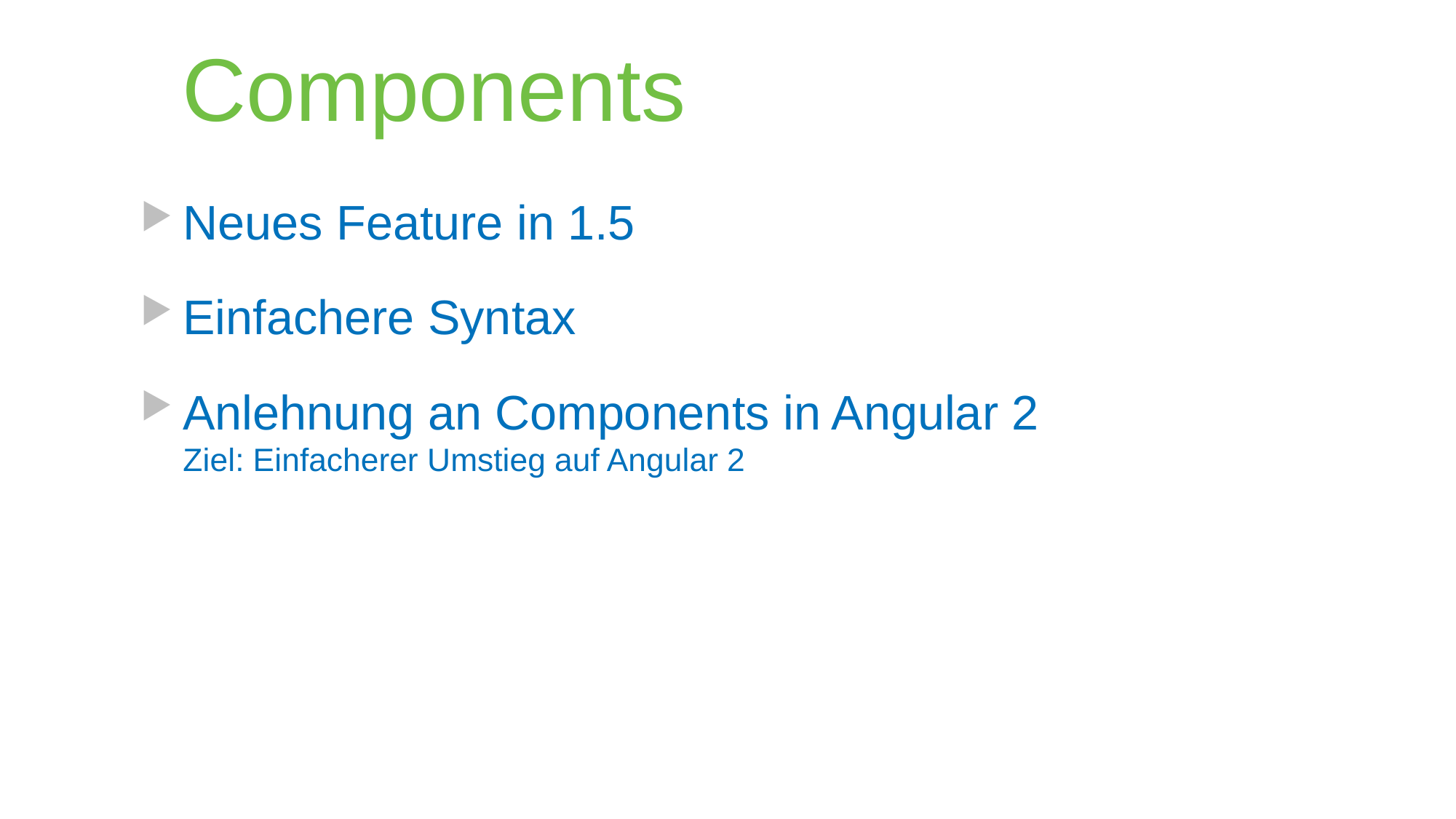

# Components
Neues Feature in 1.5
Einfachere Syntax
Anlehnung an Components in Angular 2
Ziel: Einfacherer Umstieg auf Angular 2